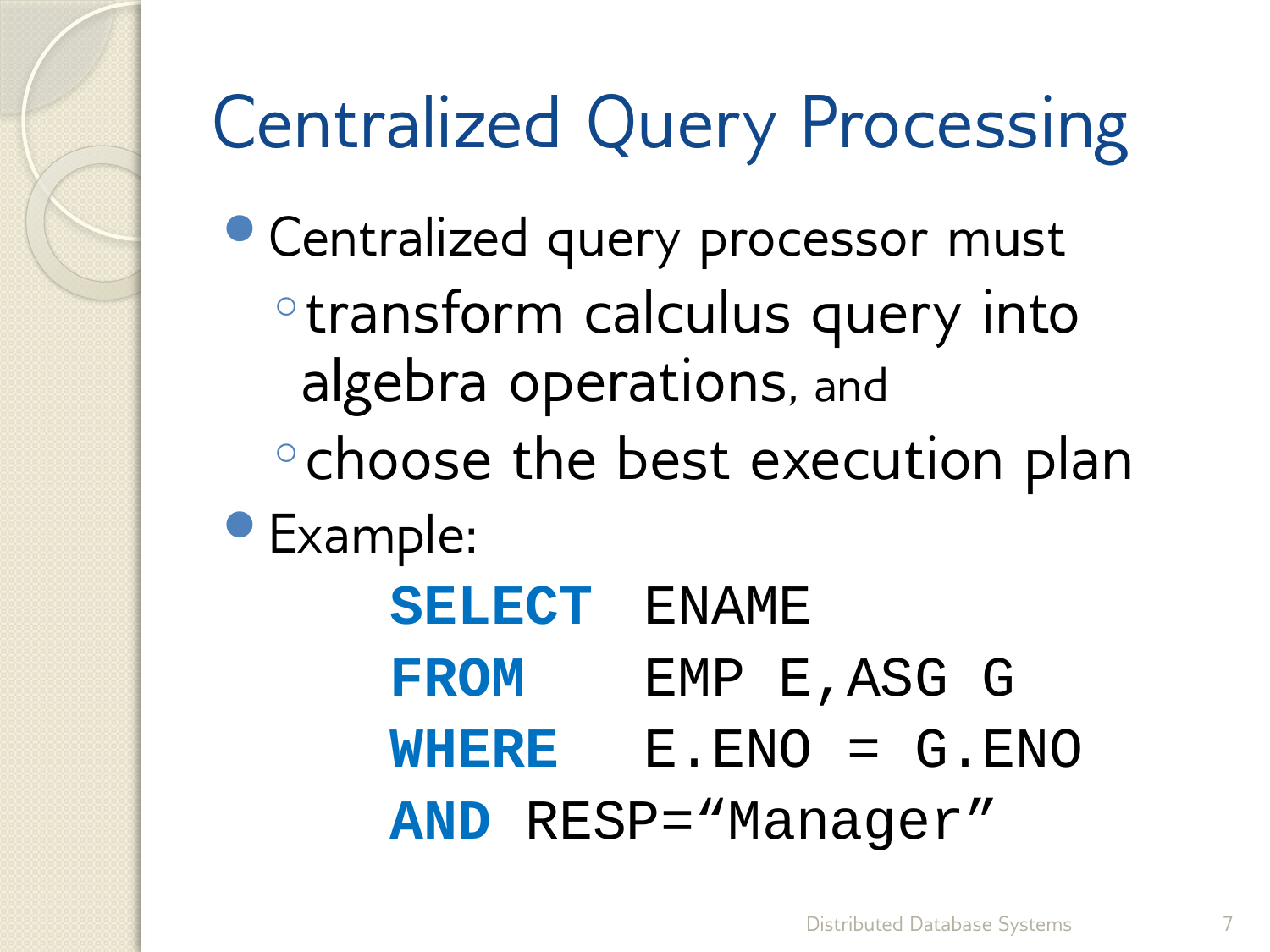

# Centralized Query Processing
Centralized query processor must
transform calculus query into algebra operations, and
choose the best execution plan
Example:
		SELECT	ENAME
		FROM	EMP E,ASG G
		WHERE	E.ENO = G.ENO
		AND RESP=“Manager”

Distributed Database Systems
7